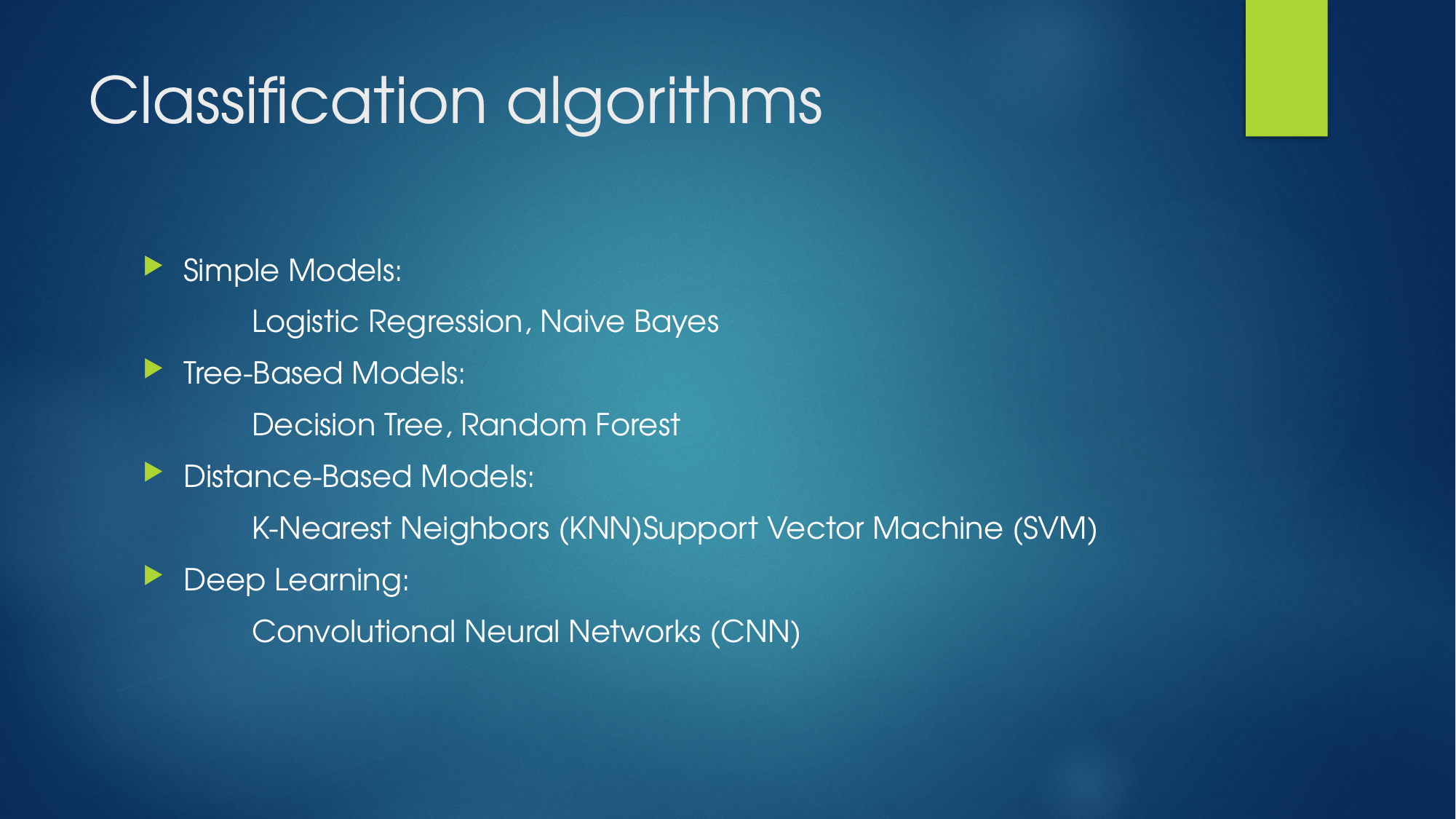

# Classification algorithms
Simple Models:
	Logistic Regression, Naive Bayes
Tree-Based Models:
	Decision Tree, Random Forest
Distance-Based Models:
	K-Nearest Neighbors (KNN)Support Vector Machine (SVM)
Deep Learning:
	Convolutional Neural Networks (CNN)